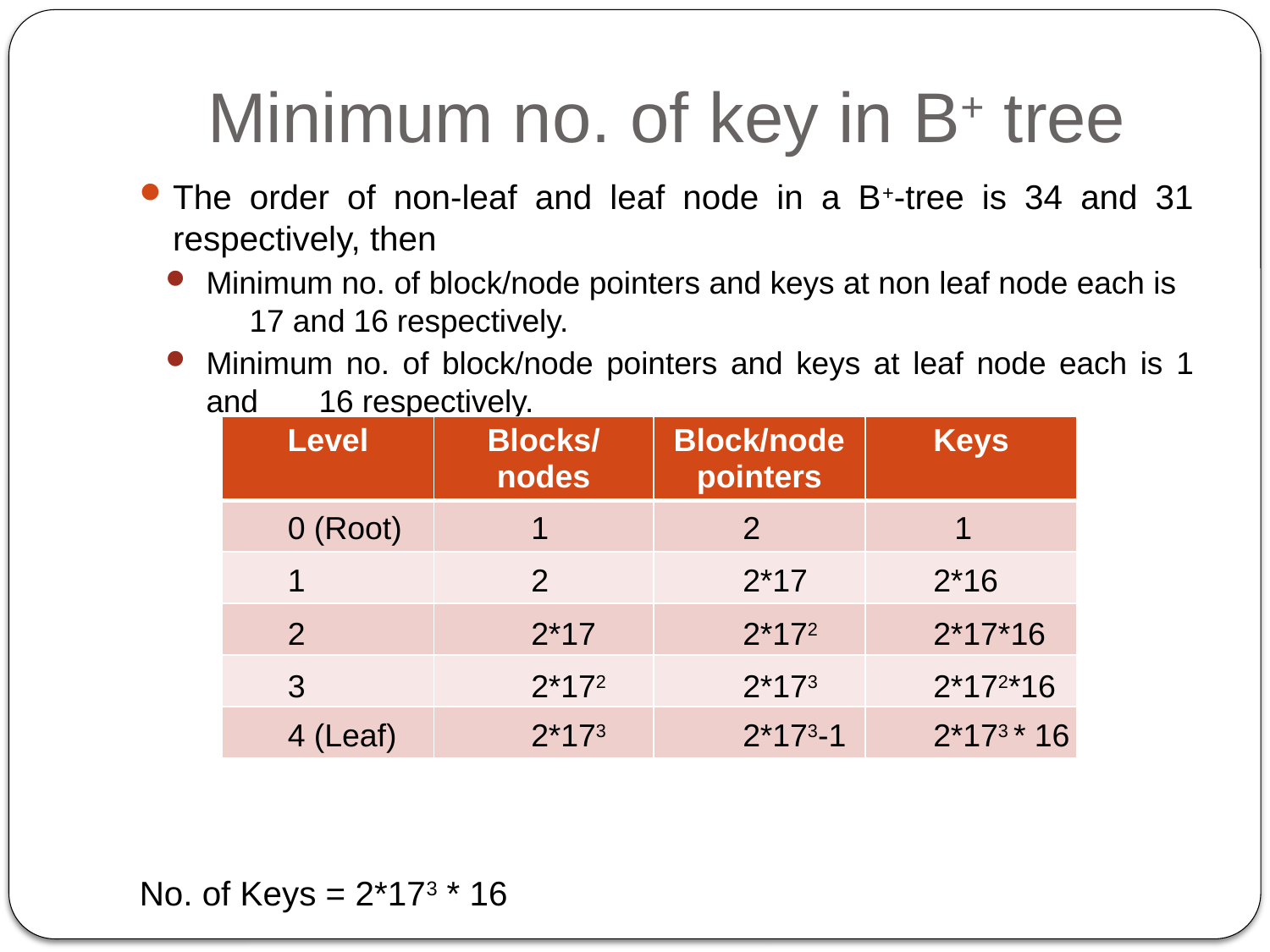

# Minimum no. of key in B+ tree
The order of non-leaf and leaf node in a B+-tree is 34 and 31 respectively, then
Minimum no. of block/node pointers and keys at non leaf node each is        17 and 16 respectively.
Minimum no. of block/node pointers and keys at leaf node each is 1 and       16 respectively.

No. of Keys = 2*173 * 16

| Level | Blocks/nodes | Block/node pointers | Keys |
| --- | --- | --- | --- |
|  |  |  |  |
|  |  |  |  |
|  |  |  |  |
|  |  |  |  |
|  |  |  |  |
0 (Root)
1
2
1
1
2
2*17
2*16
2
2*17
2*172
2*17*16
3
2*172
2*173
2*172*16
4 (Leaf)
2*173
2*173-1
2*173 * 16